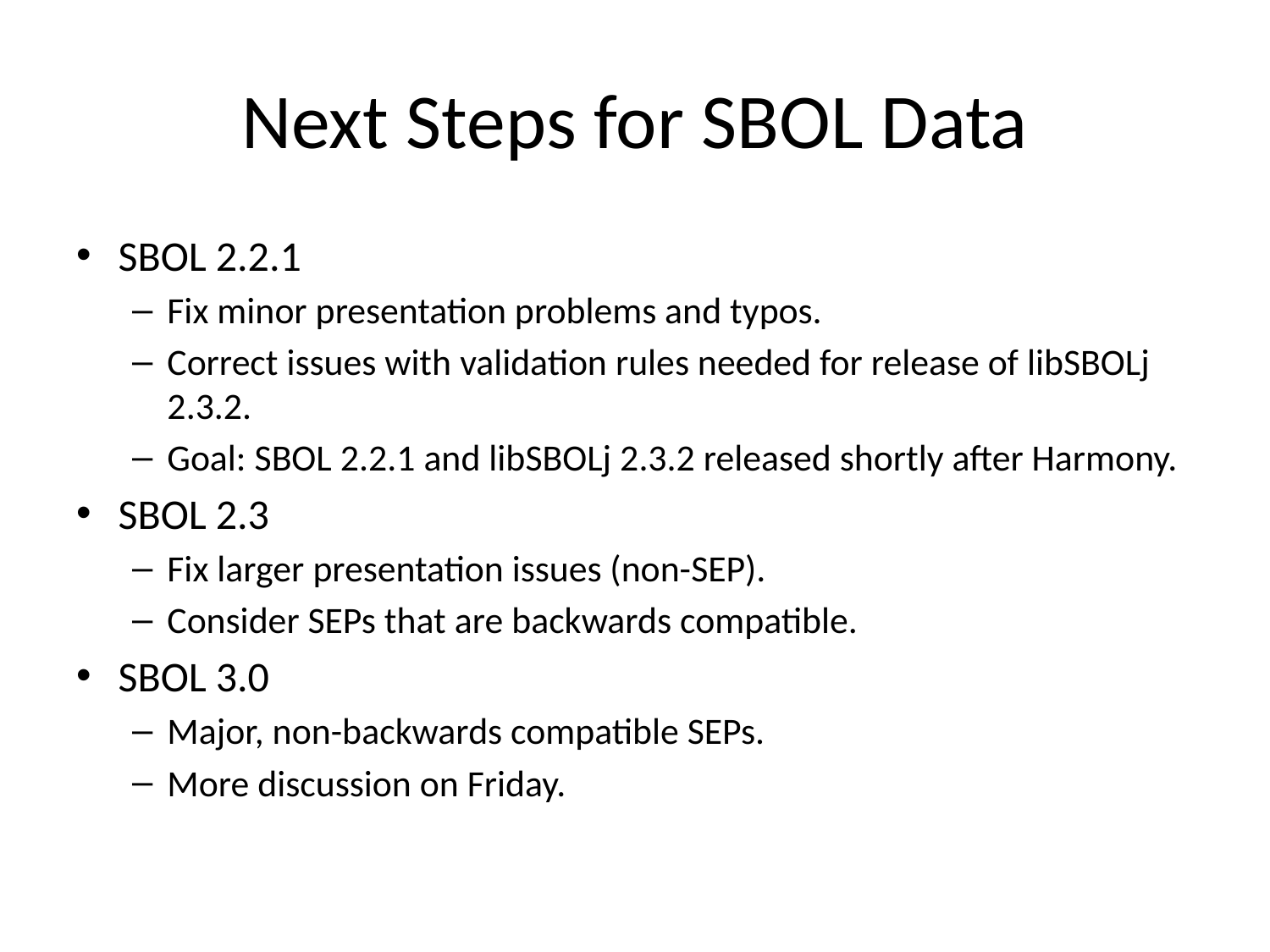

# Next Steps for SBOL Data
SBOL 2.2.1
Fix minor presentation problems and typos.
Correct issues with validation rules needed for release of libSBOLj 2.3.2.
Goal: SBOL 2.2.1 and libSBOLj 2.3.2 released shortly after Harmony.
SBOL 2.3
Fix larger presentation issues (non-SEP).
Consider SEPs that are backwards compatible.
SBOL 3.0
Major, non-backwards compatible SEPs.
More discussion on Friday.